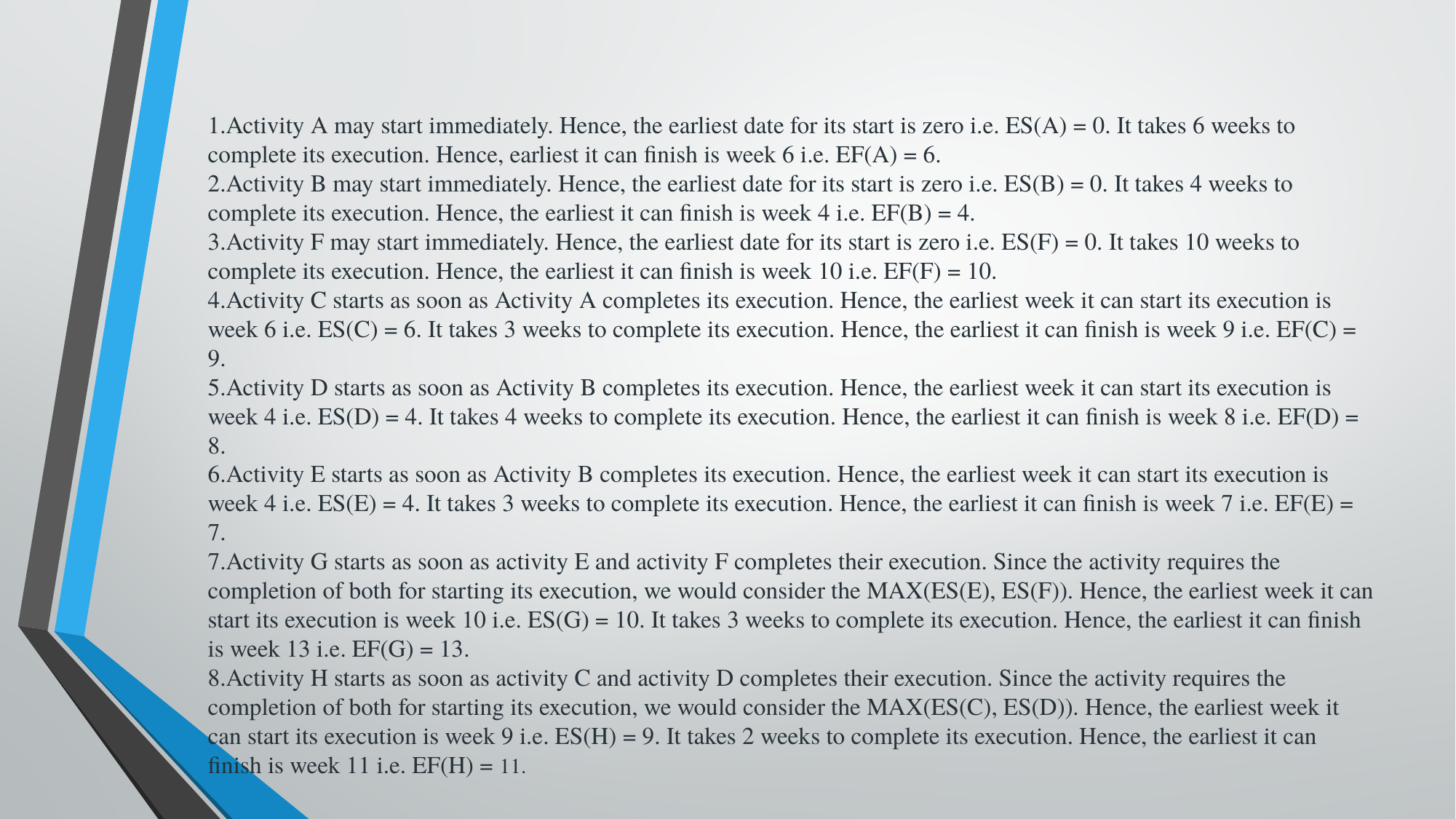

Activity A may start immediately. Hence, the earliest date for its start is zero i.e. ES(A) = 0. It takes 6 weeks to complete its execution. Hence, earliest it can finish is week 6 i.e. EF(A) = 6.
Activity B may start immediately. Hence, the earliest date for its start is zero i.e. ES(B) = 0. It takes 4 weeks to complete its execution. Hence, the earliest it can finish is week 4 i.e. EF(B) = 4.
Activity F may start immediately. Hence, the earliest date for its start is zero i.e. ES(F) = 0. It takes 10 weeks to complete its execution. Hence, the earliest it can finish is week 10 i.e. EF(F) = 10.
Activity C starts as soon as Activity A completes its execution. Hence, the earliest week it can start its execution is week 6 i.e. ES(C) = 6. It takes 3 weeks to complete its execution. Hence, the earliest it can finish is week 9 i.e. EF(C) = 9.
Activity D starts as soon as Activity B completes its execution. Hence, the earliest week it can start its execution is week 4 i.e. ES(D) = 4. It takes 4 weeks to complete its execution. Hence, the earliest it can finish is week 8 i.e. EF(D) = 8.
Activity E starts as soon as Activity B completes its execution. Hence, the earliest week it can start its execution is week 4 i.e. ES(E) = 4. It takes 3 weeks to complete its execution. Hence, the earliest it can finish is week 7 i.e. EF(E) = 7.
Activity G starts as soon as activity E and activity F completes their execution. Since the activity requires the completion of both for starting its execution, we would consider the MAX(ES(E), ES(F)). Hence, the earliest week it can start its execution is week 10 i.e. ES(G) = 10. It takes 3 weeks to complete its execution. Hence, the earliest it can finish is week 13 i.e. EF(G) = 13.
Activity H starts as soon as activity C and activity D completes their execution. Since the activity requires the completion of both for starting its execution, we would consider the MAX(ES(C), ES(D)). Hence, the earliest week it can start its execution is week 9 i.e. ES(H) = 9. It takes 2 weeks to complete its execution. Hence, the earliest it can finish is week 11 i.e. EF(H) = 11.